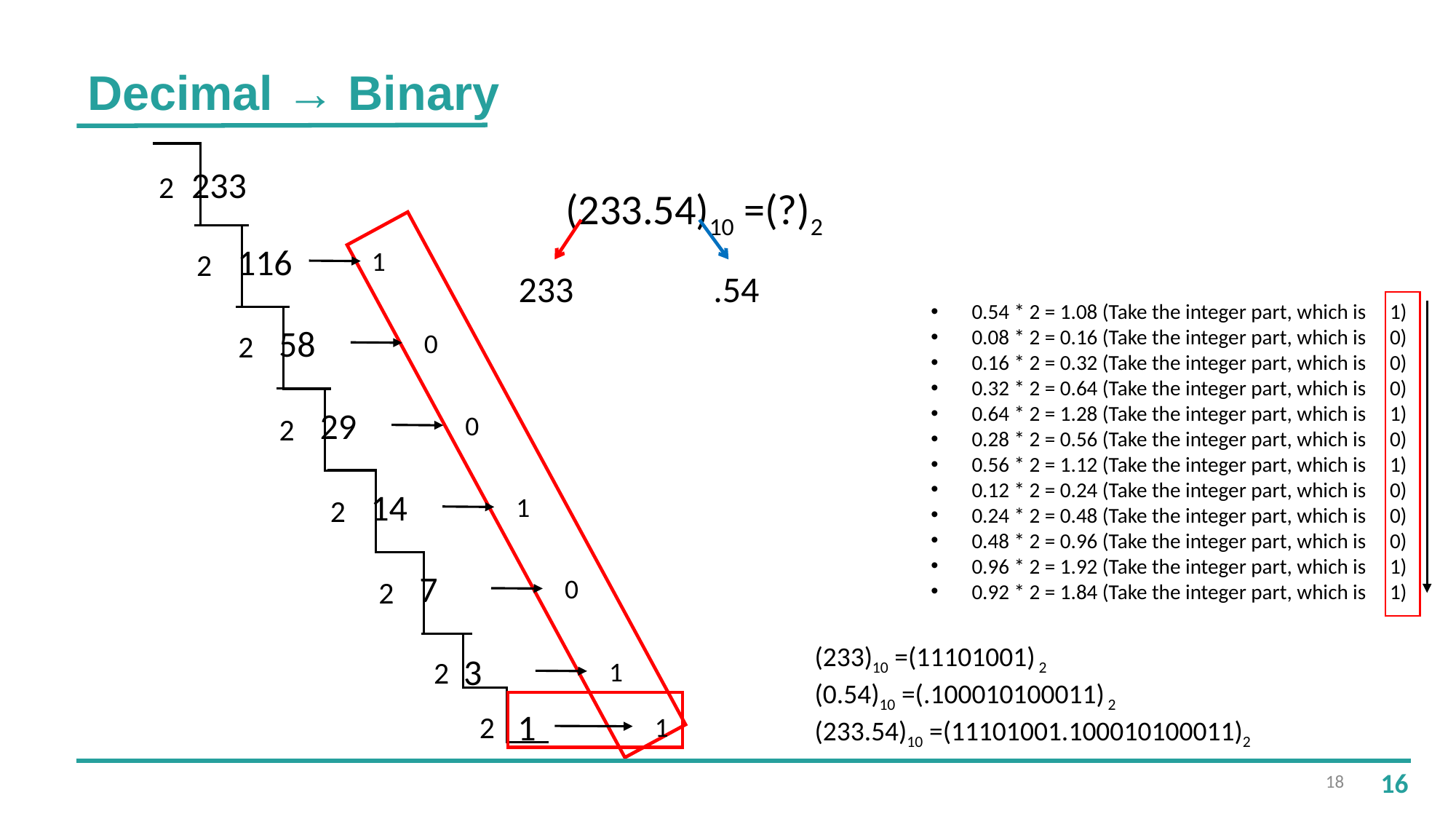

Decimal → Binary

(233.54)10 =(?)2

233
2

116
1
2
233
.54

0.54 * 2 = 1.08 (Take the integer part, which is     1)
0.08 * 2 = 0.16 (Take the integer part, which is     0)
0.16 * 2 = 0.32 (Take the integer part, which is     0)
0.32 * 2 = 0.64 (Take the integer part, which is     0)
0.64 * 2 = 1.28 (Take the integer part, which is     1)
0.28 * 2 = 0.56 (Take the integer part, which is     0)
0.56 * 2 = 1.12 (Take the integer part, which is     1)
0.12 * 2 = 0.24 (Take the integer part, which is     0)
0.24 * 2 = 0.48 (Take the integer part, which is     0)
0.48 * 2 = 0.96 (Take the integer part, which is     0)
0.96 * 2 = 1.92 (Take the integer part, which is     1)
0.92 * 2 = 1.84 (Take the integer part, which is     1)
58
0
2
29
0
2
14
1
2
7
0
2

(233)10 =(11101001) 2
(0.54)10 =(.100010100011) 2
(233.54)10 =(11101001.100010100011)2

3
2
1
 1
2
1
18
16